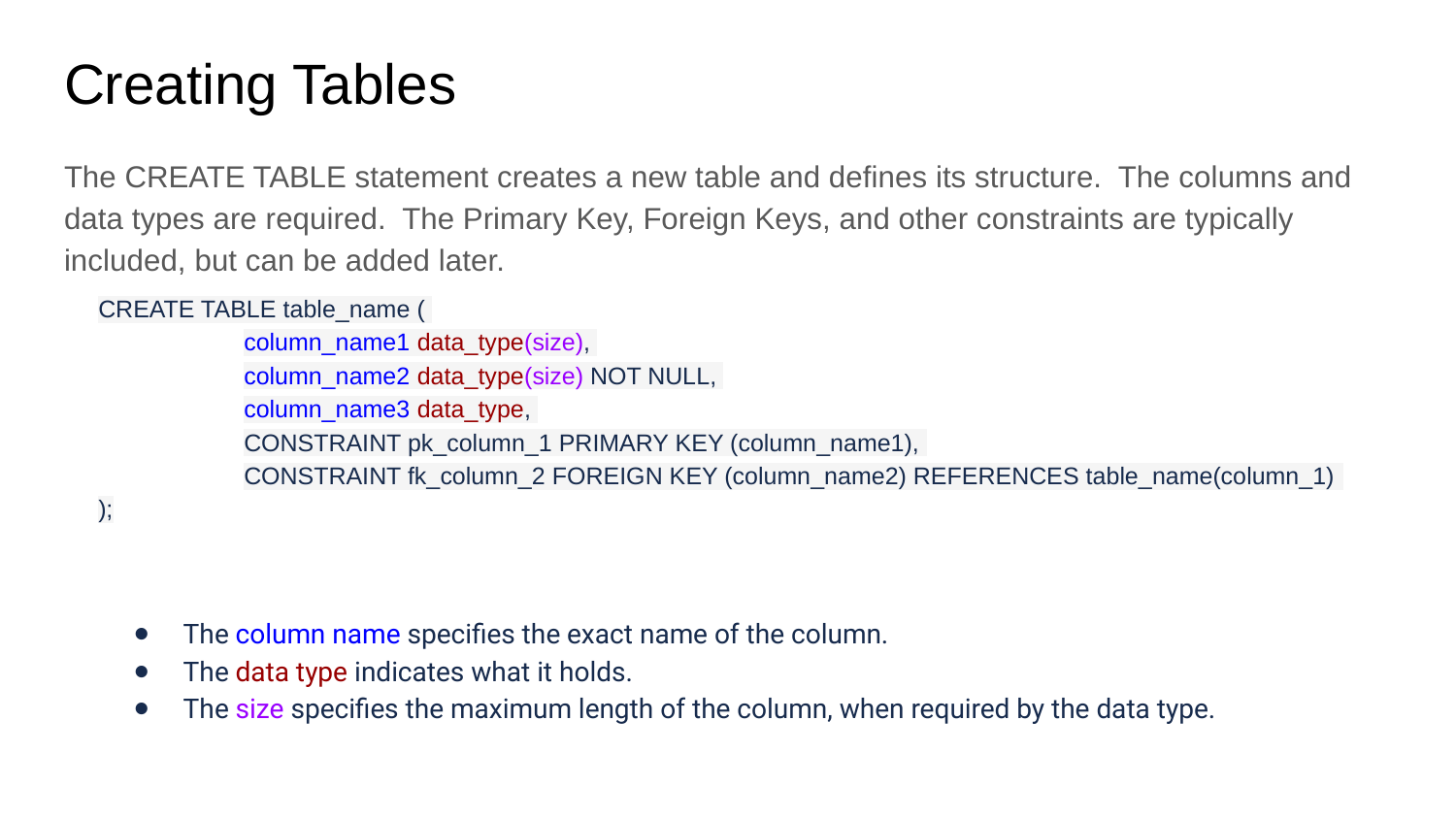

# Creating Tables
The CREATE TABLE statement creates a new table and defines its structure.  The columns and data types are required.  The Primary Key, Foreign Keys, and other constraints are typically included, but can be added later.
CREATE TABLE table_name (
	column_name1 data_type(size),
	column_name2 data_type(size) NOT NULL,
	column_name3 data_type,
	CONSTRAINT pk_column_1 PRIMARY KEY (column_name1),
	CONSTRAINT fk_column_2 FOREIGN KEY (column_name2) REFERENCES table_name(column_1)
);
The column name specifies the exact name of the column.
The data type indicates what it holds.
The size specifies the maximum length of the column, when required by the data type.